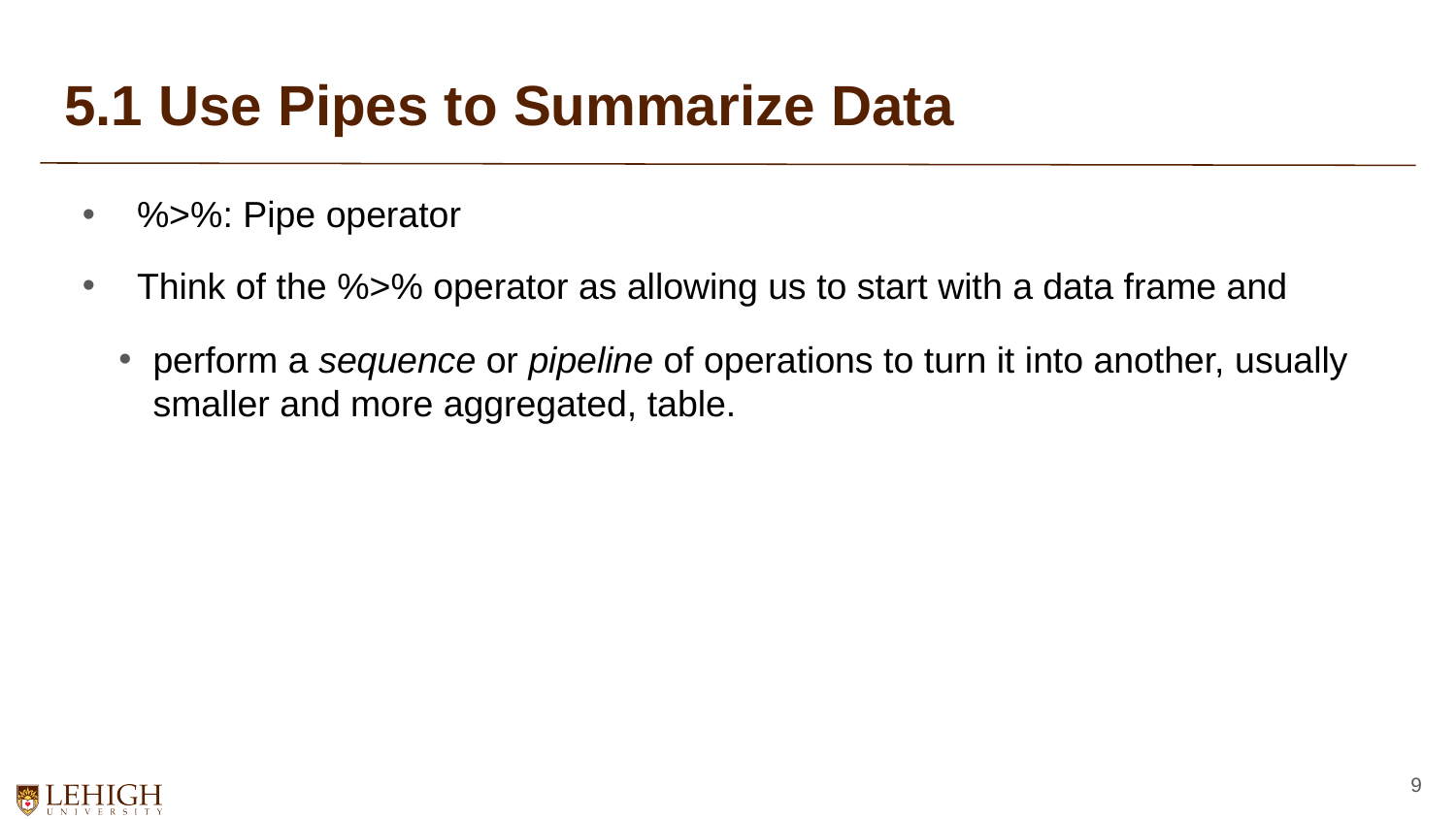

# 5.1 Use Pipes to Summarize Data
%>%: Pipe operator
Think of the %>% operator as allowing us to start with a data frame and
perform a sequence or pipeline of operations to turn it into another, usually smaller and more aggregated, table.

9